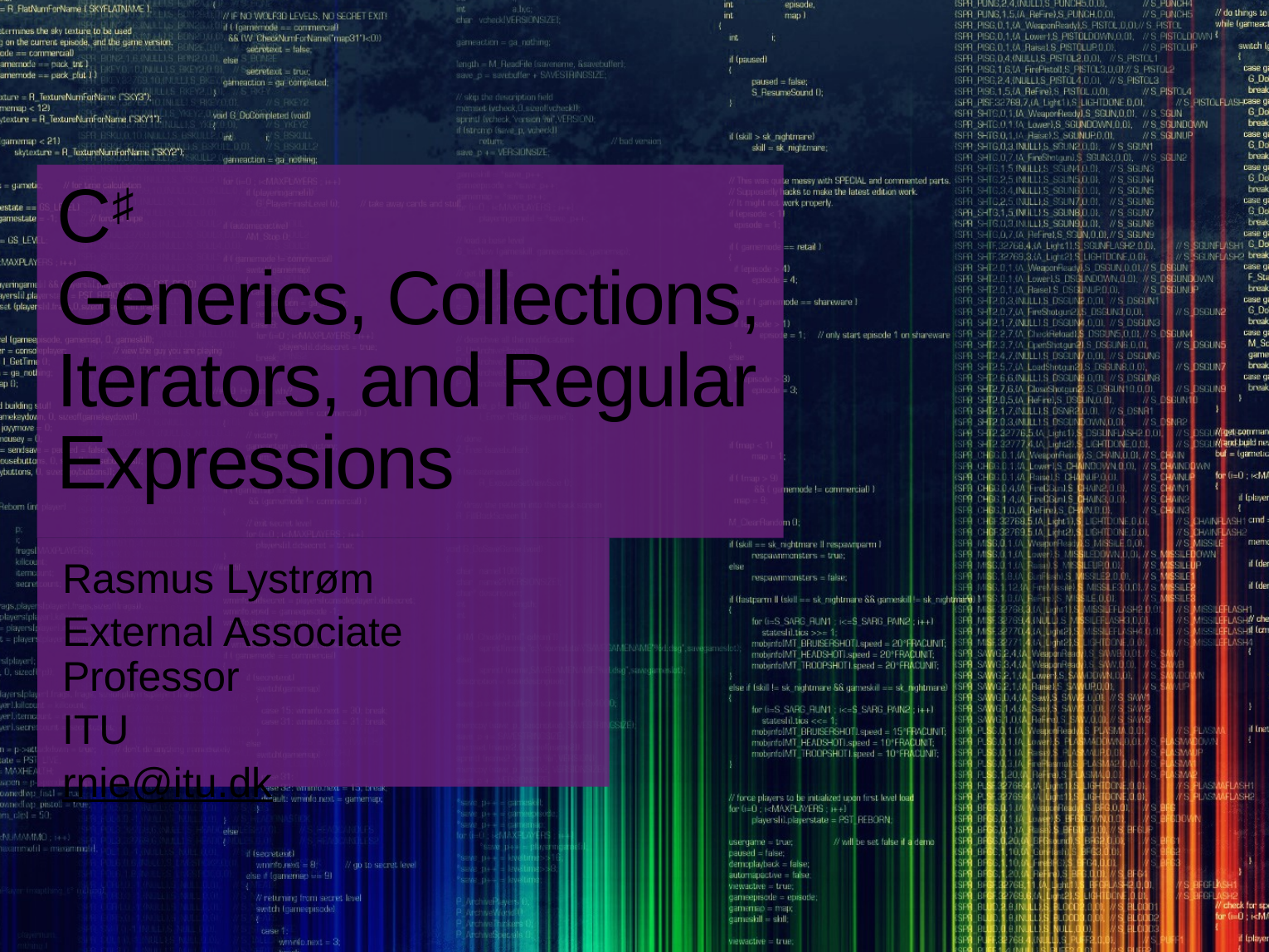

# C♯ Generics, Collections, Iterators, and Regular Expressions
Rasmus Lystrøm
External Associate Professor
ITU
rnie@itu.dk